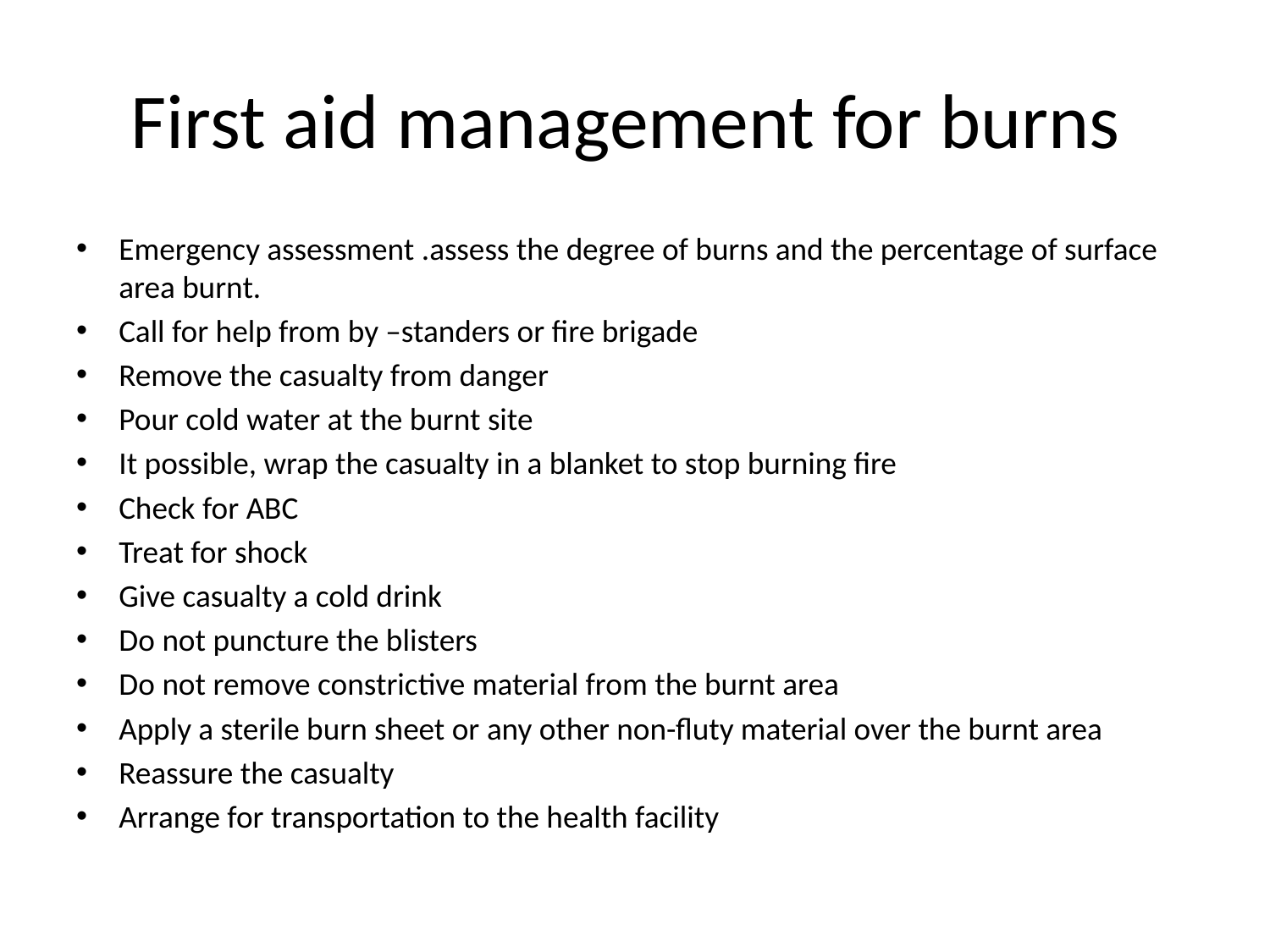

# First aid management for burns
Emergency assessment .assess the degree of burns and the percentage of surface area burnt.
Call for help from by –standers or fire brigade
Remove the casualty from danger
Pour cold water at the burnt site
It possible, wrap the casualty in a blanket to stop burning fire
Check for ABC
Treat for shock
Give casualty a cold drink
Do not puncture the blisters
Do not remove constrictive material from the burnt area
Apply a sterile burn sheet or any other non-fluty material over the burnt area
Reassure the casualty
Arrange for transportation to the health facility